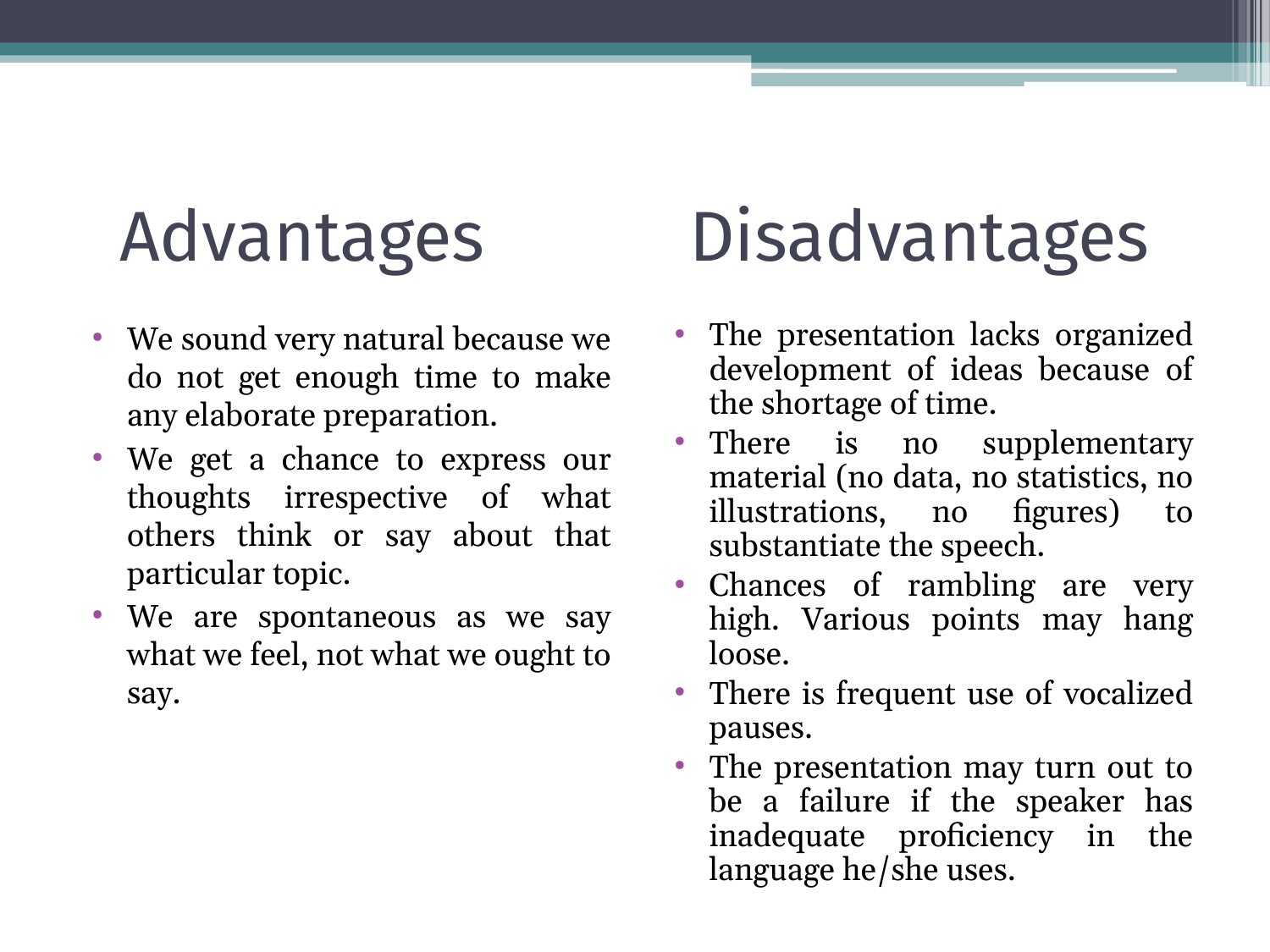

# Advantages           Disadvantages
We sound very natural because we do not get enough time to make any elaborate preparation.
We get a chance to express our thoughts irrespective of what others think or say about that particular topic.
We are spontaneous as we say what we feel, not what we ought to say.
The presentation lacks organized development of ideas because of the shortage of time.
There is no supplementary material (no data, no statistics, no illustrations, no figures) to substantiate the speech.
Chances of rambling are very high. Various points may hang loose.
There is frequent use of vocalized pauses.
The presentation may turn out to be a failure if the speaker has inadequate proficiency in the language he/she uses.